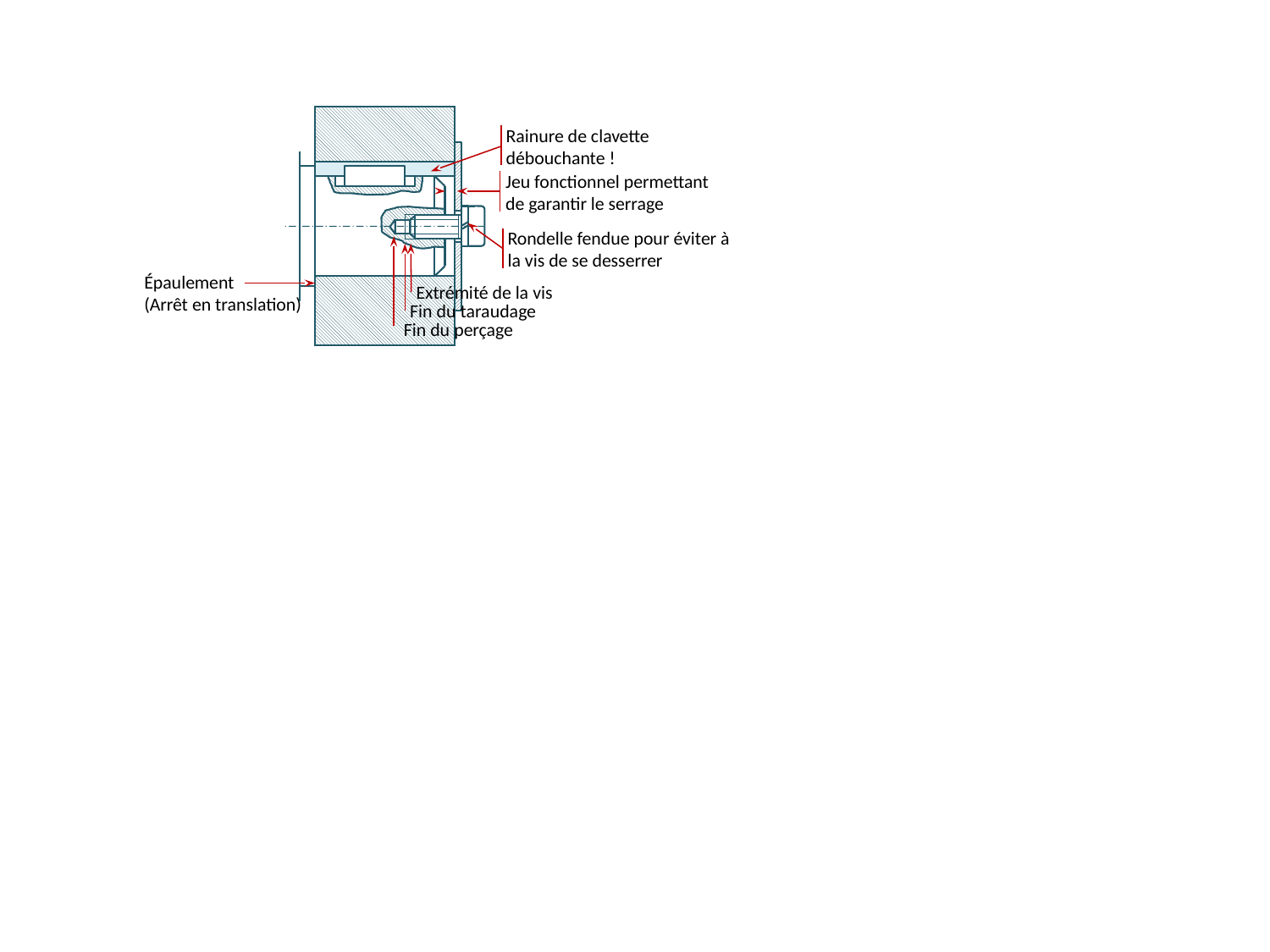

Rainure de clavette débouchante !

Jeu fonctionnel permettant de garantir le serrage

Rondelle fendue pour éviter à la vis de se desserrer

Épaulement
(Arrêt en translation)
Extrémité de la vis

Fin du taraudage
Fin du perçage